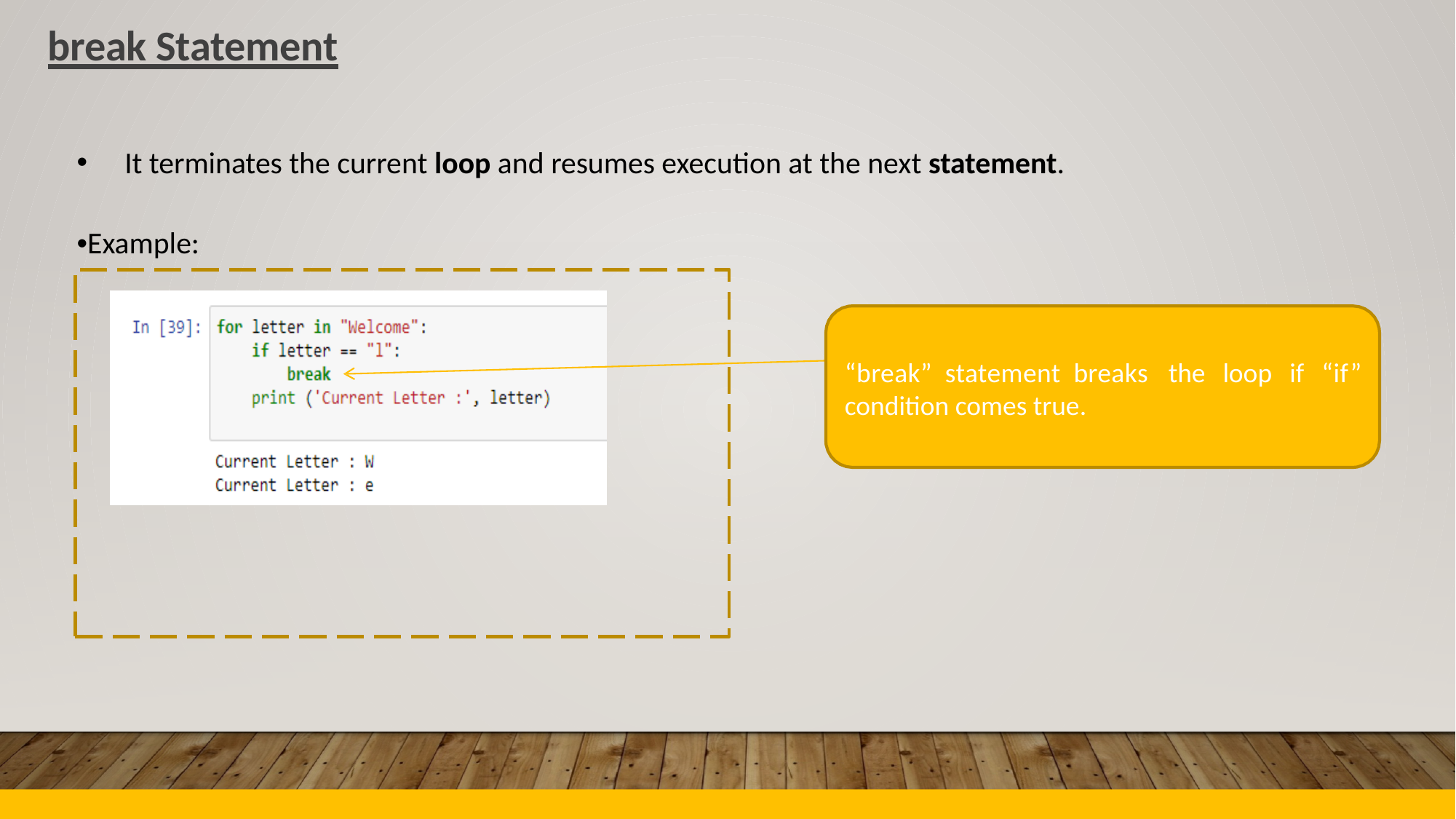

break Statement

•
It terminates the current loop and resumes execution at the next statement.
•Example:

“break”  statement  breaks
condition comes true.
the
loop
if
“if”